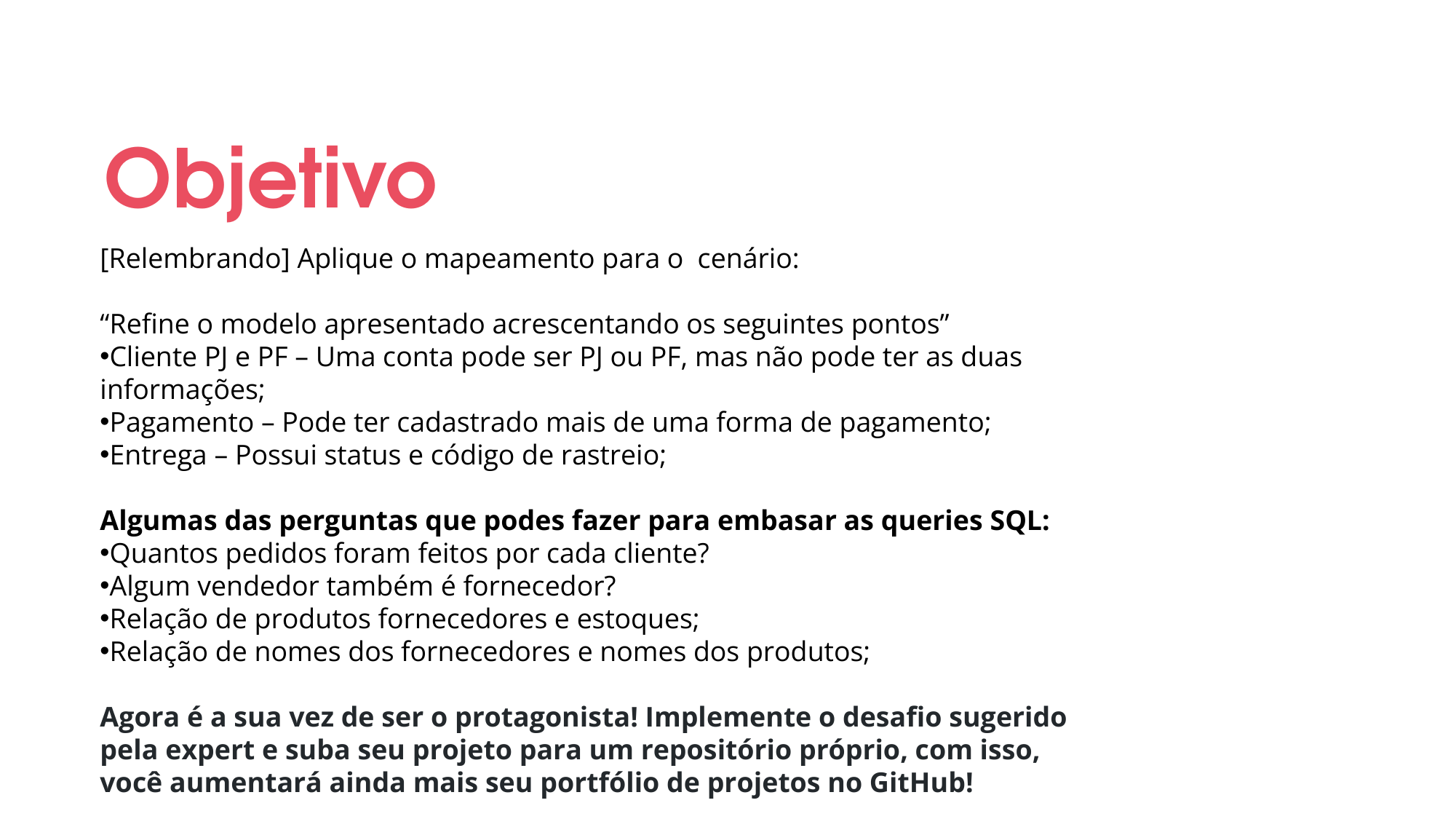

Objetivo
[Relembrando] Aplique o mapeamento para o  cenário:

“Refine o modelo apresentado acrescentando os seguintes pontos”
Cliente PJ e PF – Uma conta pode ser PJ ou PF, mas não pode ter as duas informações;
Pagamento – Pode ter cadastrado mais de uma forma de pagamento;
Entrega – Possui status e código de rastreio;

Algumas das perguntas que podes fazer para embasar as queries SQL:
Quantos pedidos foram feitos por cada cliente?
Algum vendedor também é fornecedor?
Relação de produtos fornecedores e estoques;
Relação de nomes dos fornecedores e nomes dos produtos;

Agora é a sua vez de ser o protagonista! Implemente o desafio sugerido pela expert e suba seu projeto para um repositório próprio, com isso, você aumentará ainda mais seu portfólio de projetos no GitHub!